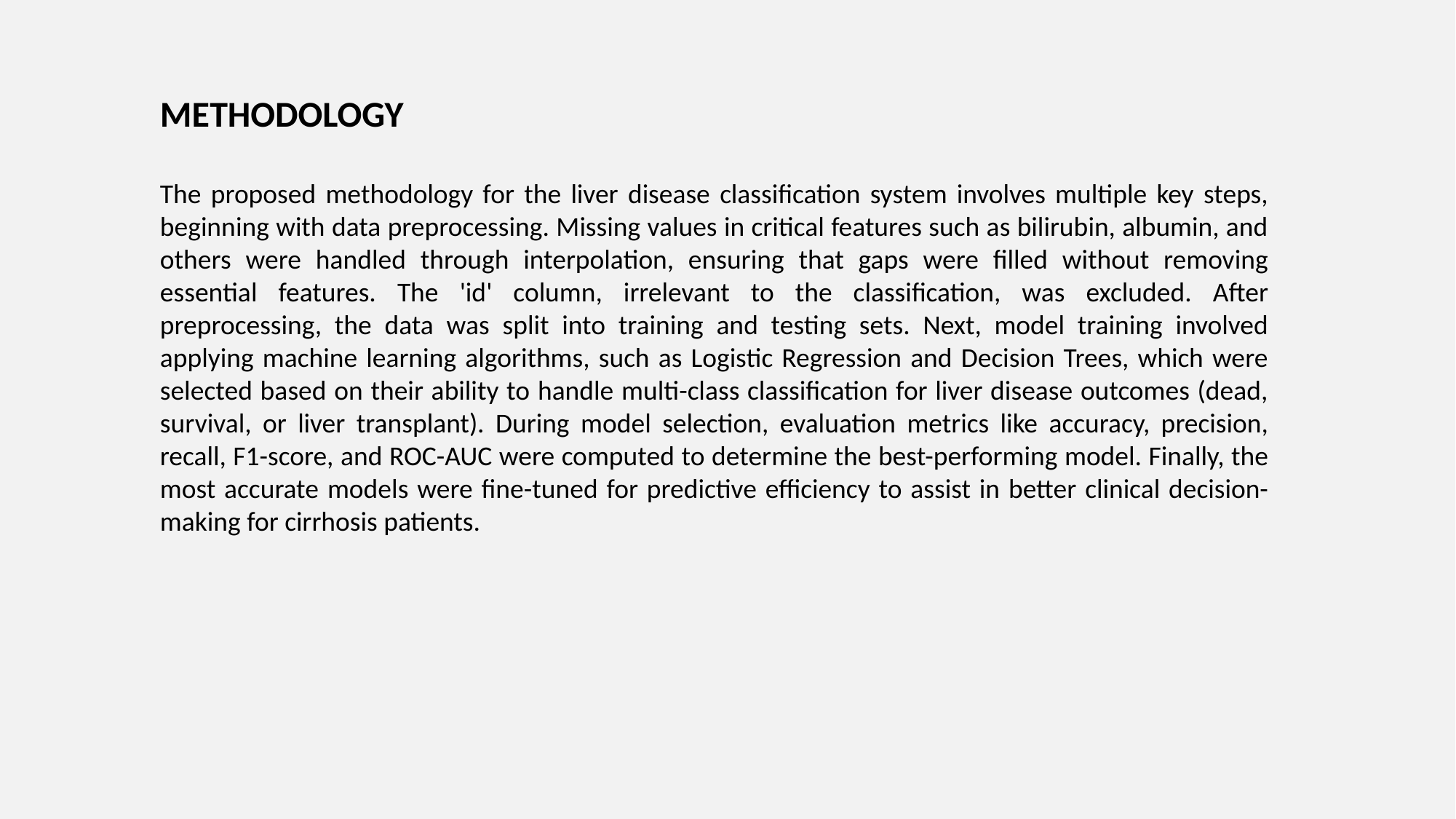

METHODOLOGY
The proposed methodology for the liver disease classification system involves multiple key steps, beginning with data preprocessing. Missing values in critical features such as bilirubin, albumin, and others were handled through interpolation, ensuring that gaps were filled without removing essential features. The 'id' column, irrelevant to the classification, was excluded. After preprocessing, the data was split into training and testing sets. Next, model training involved applying machine learning algorithms, such as Logistic Regression and Decision Trees, which were selected based on their ability to handle multi-class classification for liver disease outcomes (dead, survival, or liver transplant). During model selection, evaluation metrics like accuracy, precision, recall, F1-score, and ROC-AUC were computed to determine the best-performing model. Finally, the most accurate models were fine-tuned for predictive efficiency to assist in better clinical decision-making for cirrhosis patients.